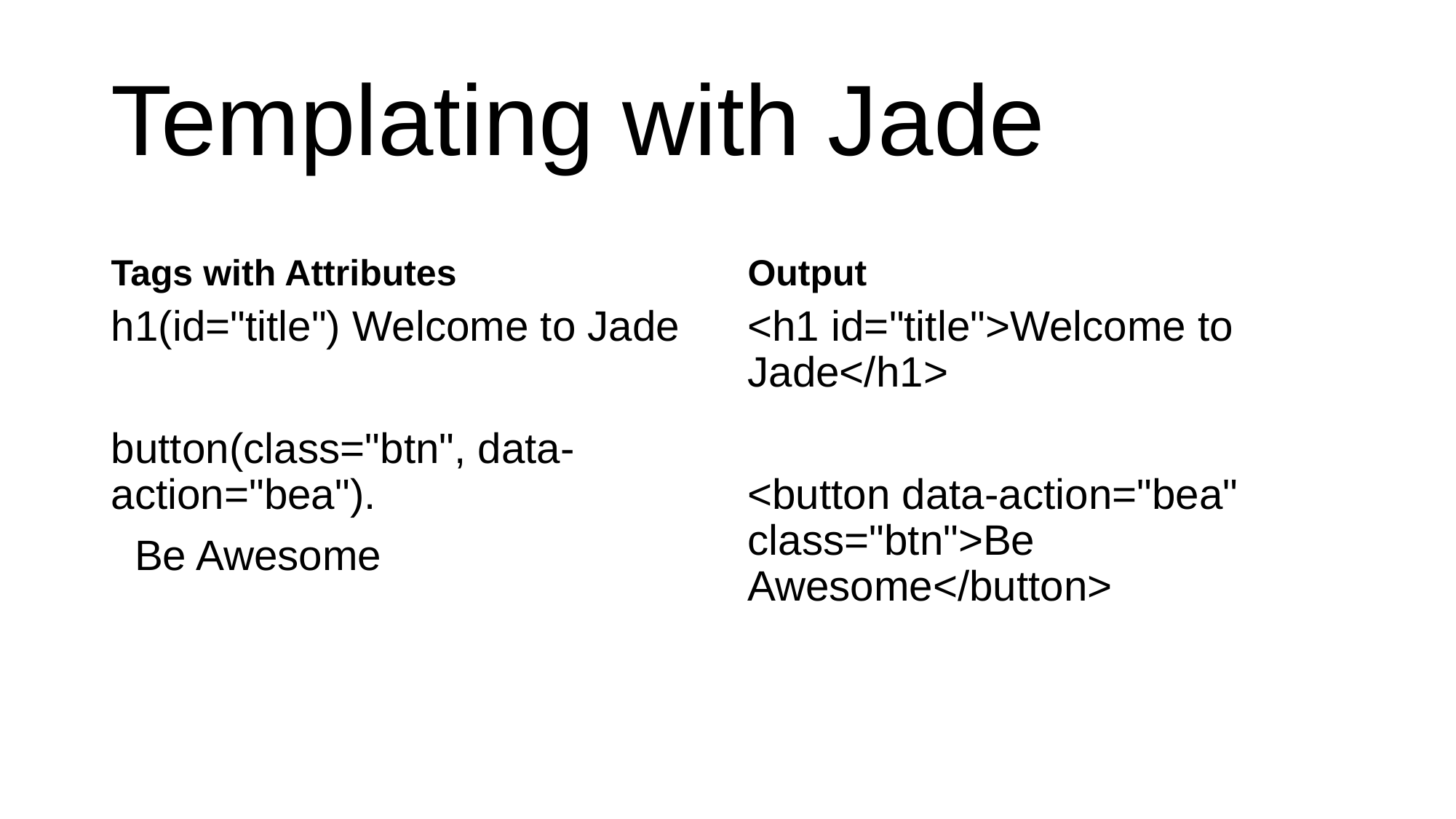

# Templating with Jade
Tags with Attributes
Output
h1(id="title") Welcome to Jade

button(class="btn", data-action="bea").
  Be Awesome
<h1 id="title">Welcome to Jade</h1>

<button data-action="bea" class="btn">Be Awesome</button>